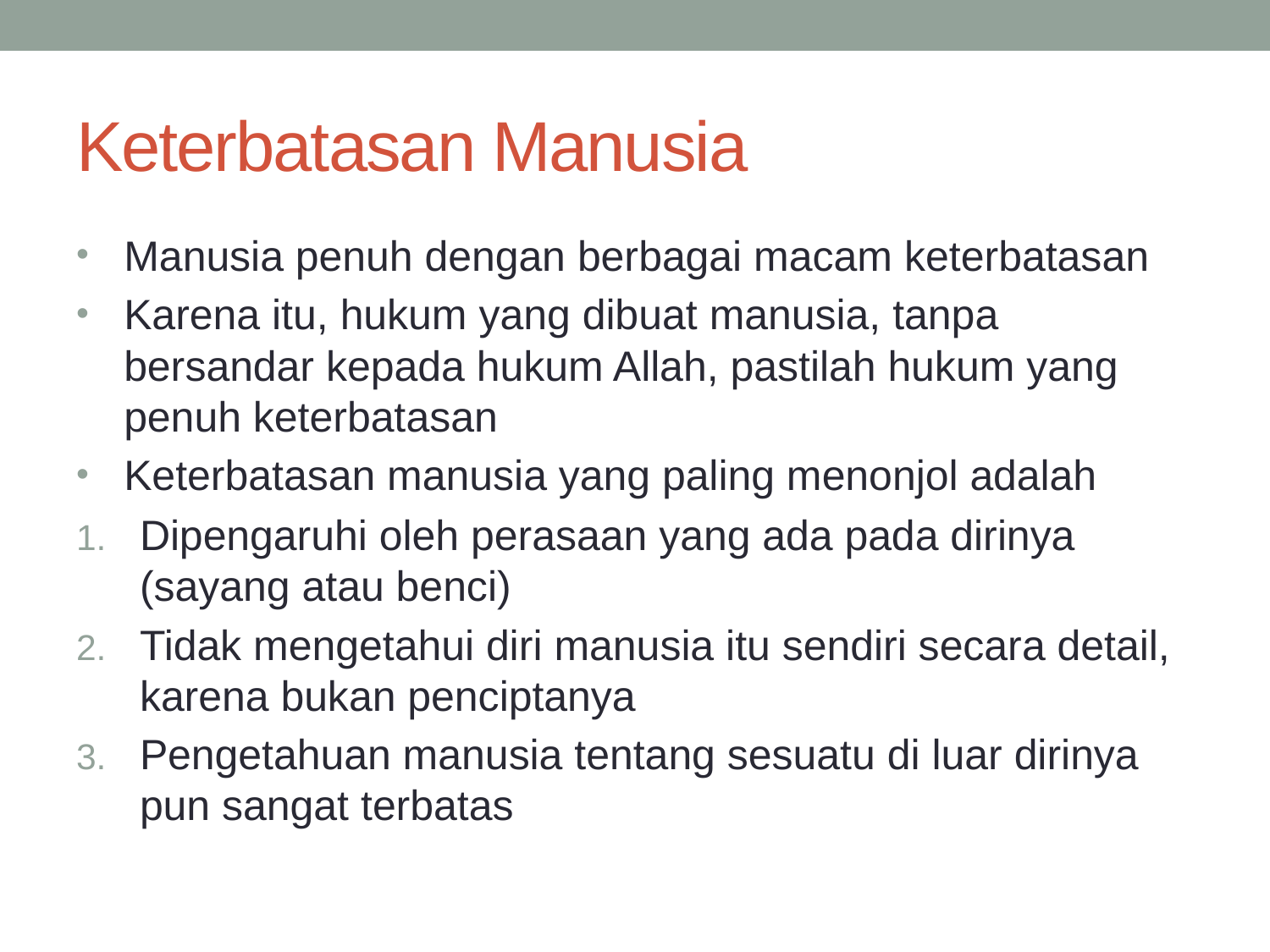

# Keterbatasan Manusia
Manusia penuh dengan berbagai macam keterbatasan
Karena itu, hukum yang dibuat manusia, tanpa bersandar kepada hukum Allah, pastilah hukum yang penuh keterbatasan
Keterbatasan manusia yang paling menonjol adalah
Dipengaruhi oleh perasaan yang ada pada dirinya (sayang atau benci)
Tidak mengetahui diri manusia itu sendiri secara detail, karena bukan penciptanya
Pengetahuan manusia tentang sesuatu di luar dirinya pun sangat terbatas